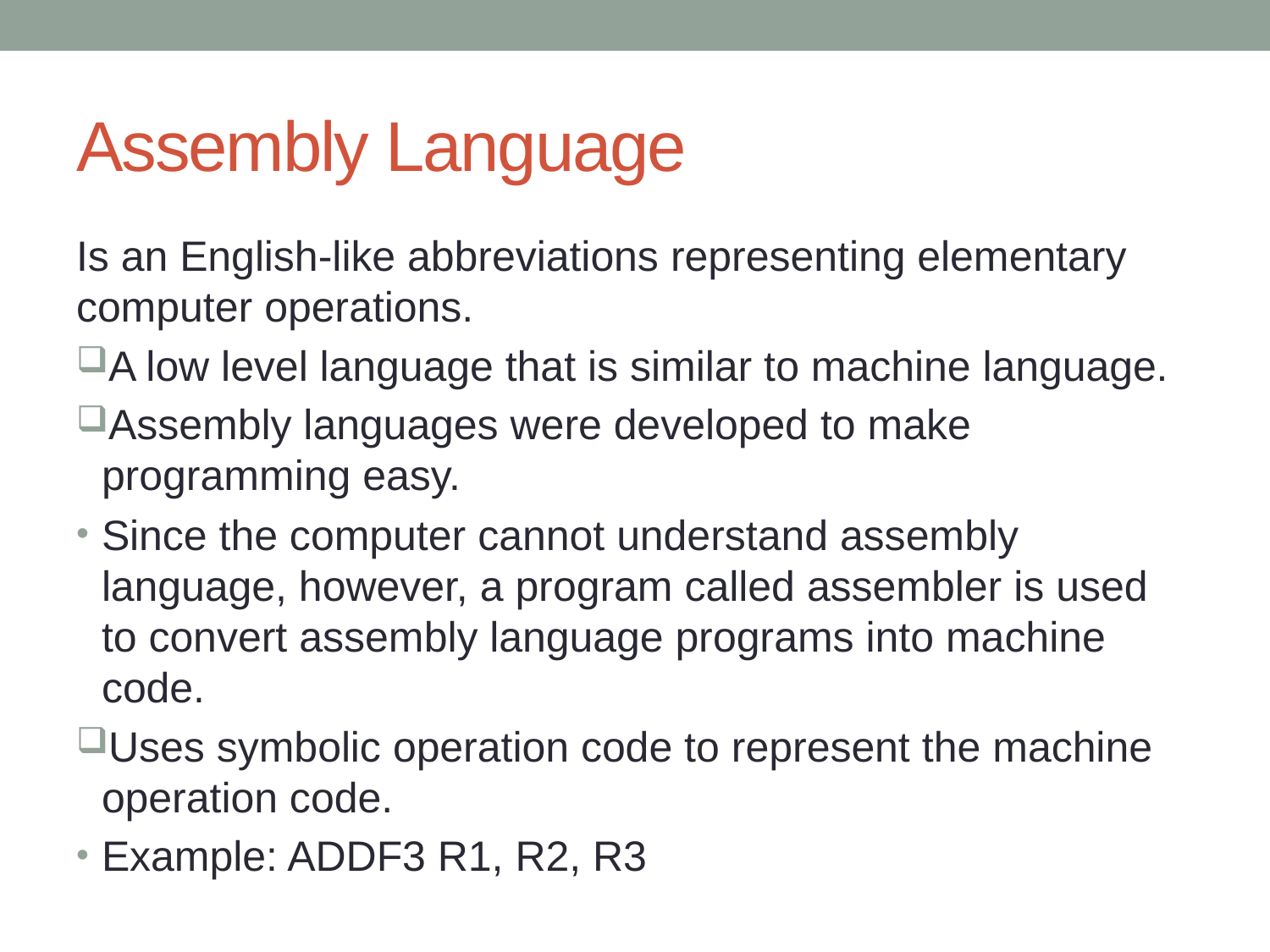

# Assembly Language
Is an English-like abbreviations representing elementary computer operations.
A low level language that is similar to machine language.
Assembly languages were developed to make programming easy.
Since the computer cannot understand assembly language, however, a program called assembler is used to convert assembly language programs into machine code.
Uses symbolic operation code to represent the machine operation code.
Example: ADDF3 R1, R2, R3